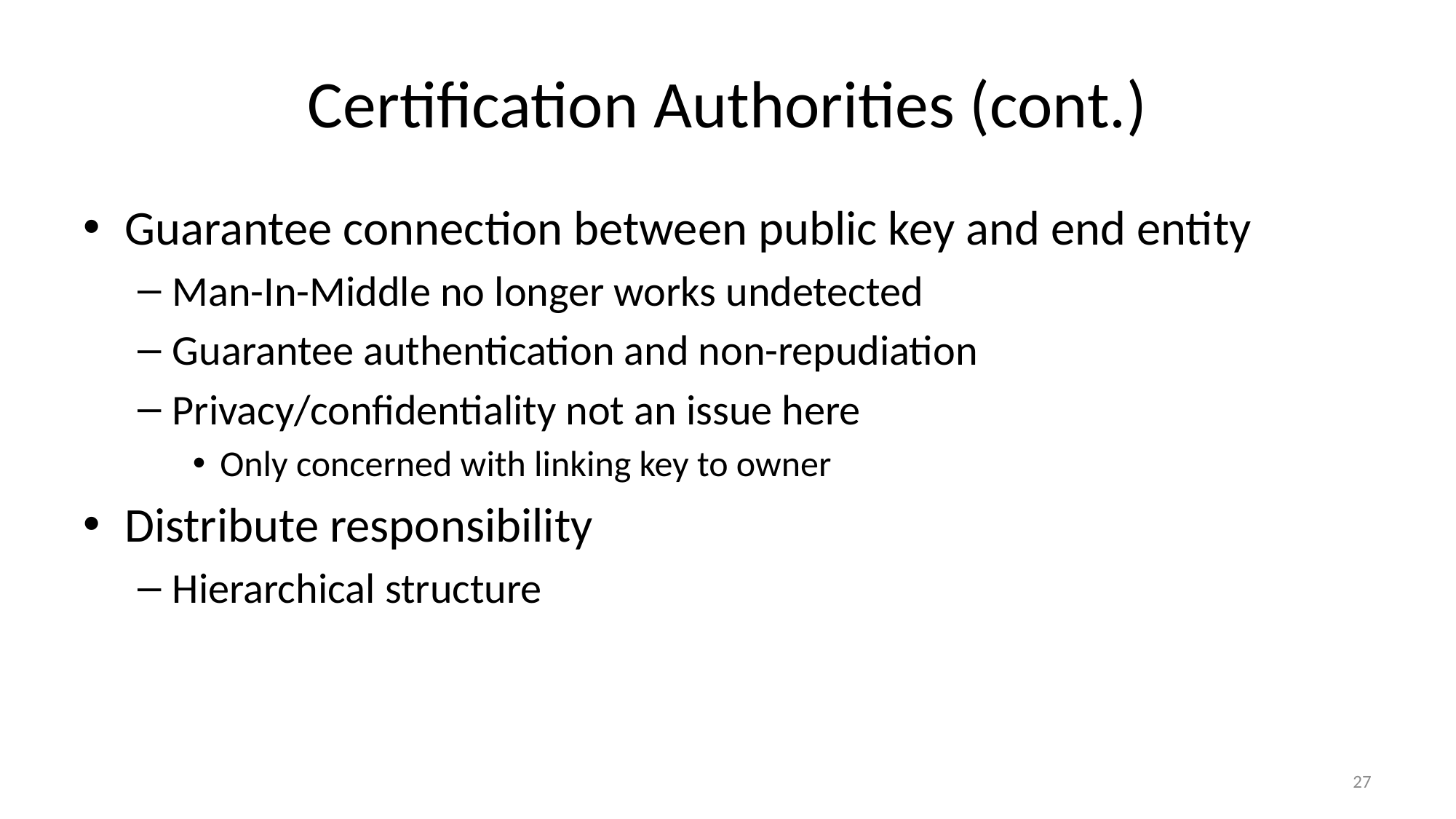

# Certification Authorities (cont.)
Guarantee connection between public key and end entity
Man-In-Middle no longer works undetected
Guarantee authentication and non-repudiation
Privacy/confidentiality not an issue here
Only concerned with linking key to owner
Distribute responsibility
Hierarchical structure

27